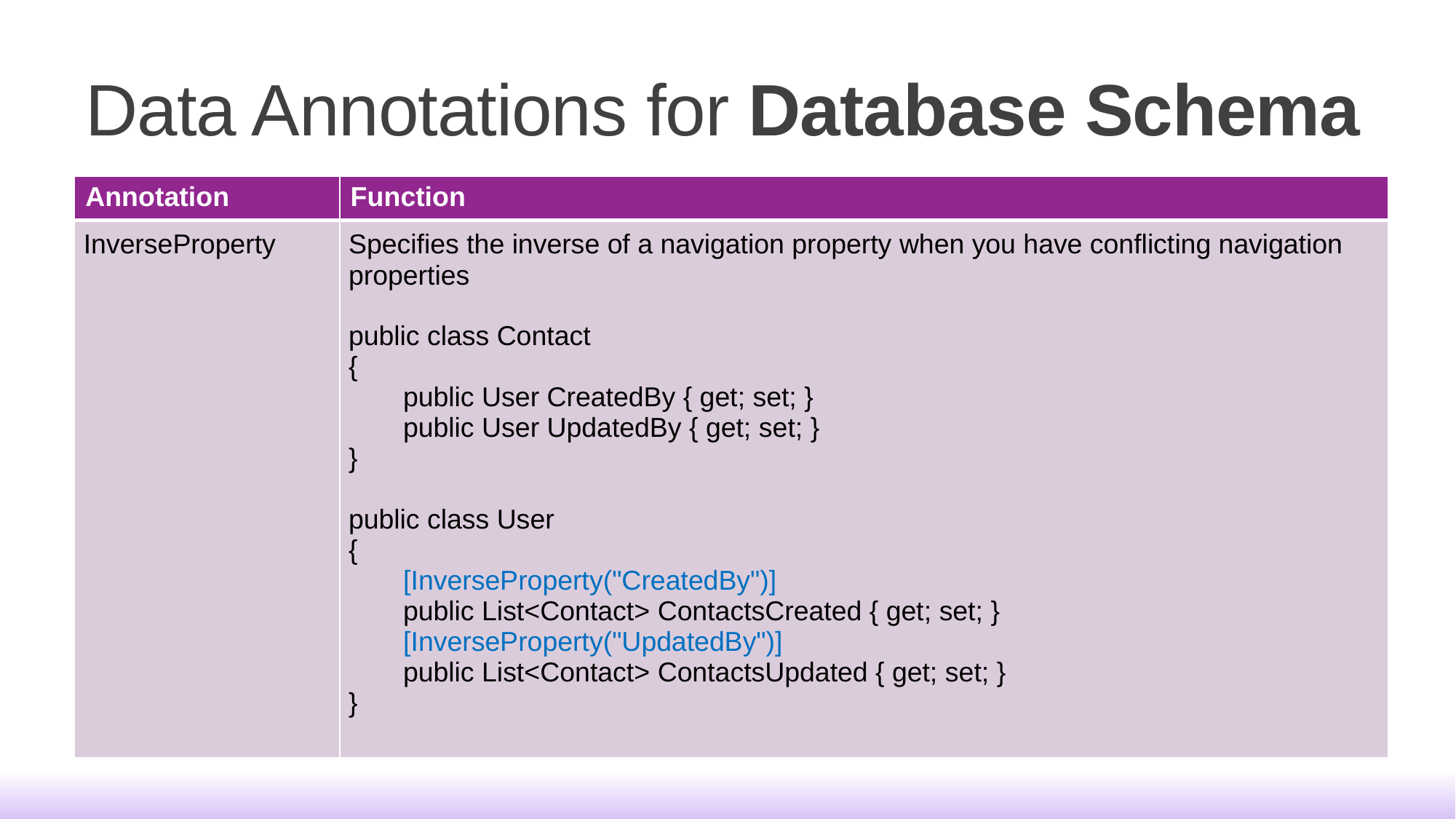

# Data Annotations for Database Schema
| Annotation | Function |
| --- | --- |
| InverseProperty | Specifies the inverse of a navigation property when you have conflicting navigation properties public class Contact { public User CreatedBy { get; set; } public User UpdatedBy { get; set; } } public class User { [InverseProperty("CreatedBy")] public List<Contact> ContactsCreated { get; set; } [InverseProperty("UpdatedBy")] public List<Contact> ContactsUpdated { get; set; } } |